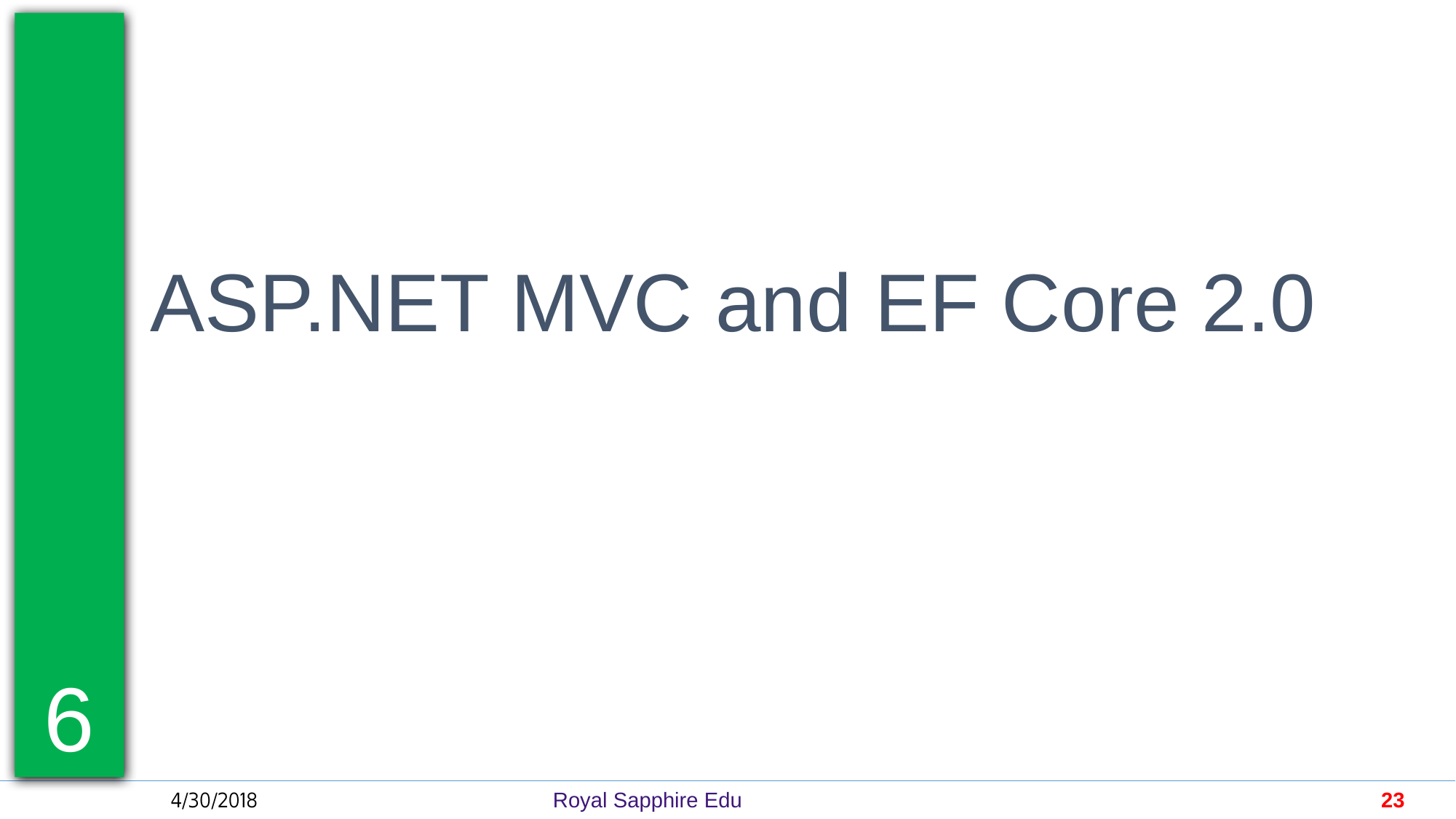

6
ASP.NET MVC and EF Core 2.0
4/30/2018
Royal Sapphire Edu
23